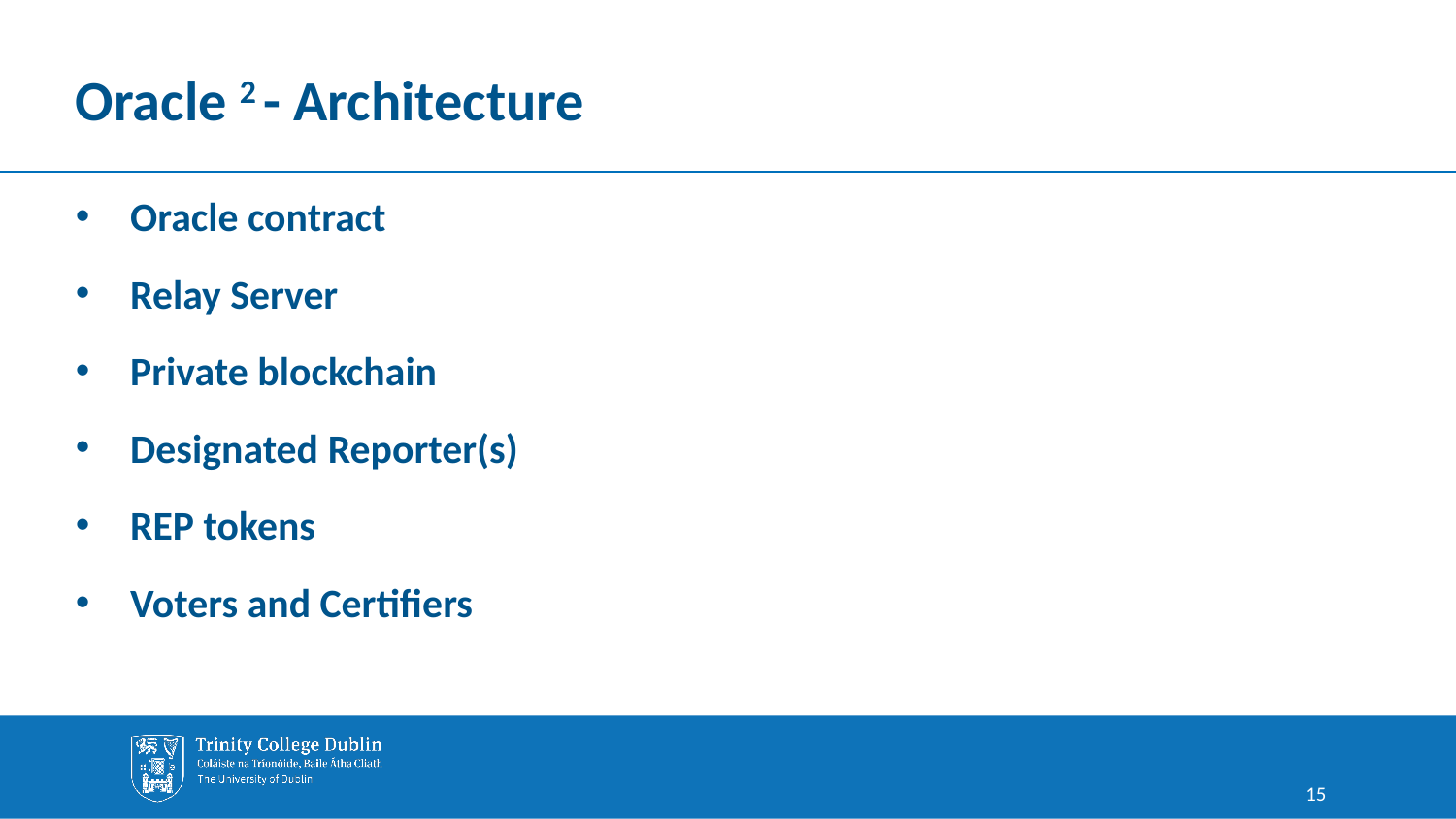

# Oracle 2 - Architecture
Oracle contract
Relay Server
Private blockchain
Designated Reporter(s)
REP tokens
Voters and Certifiers